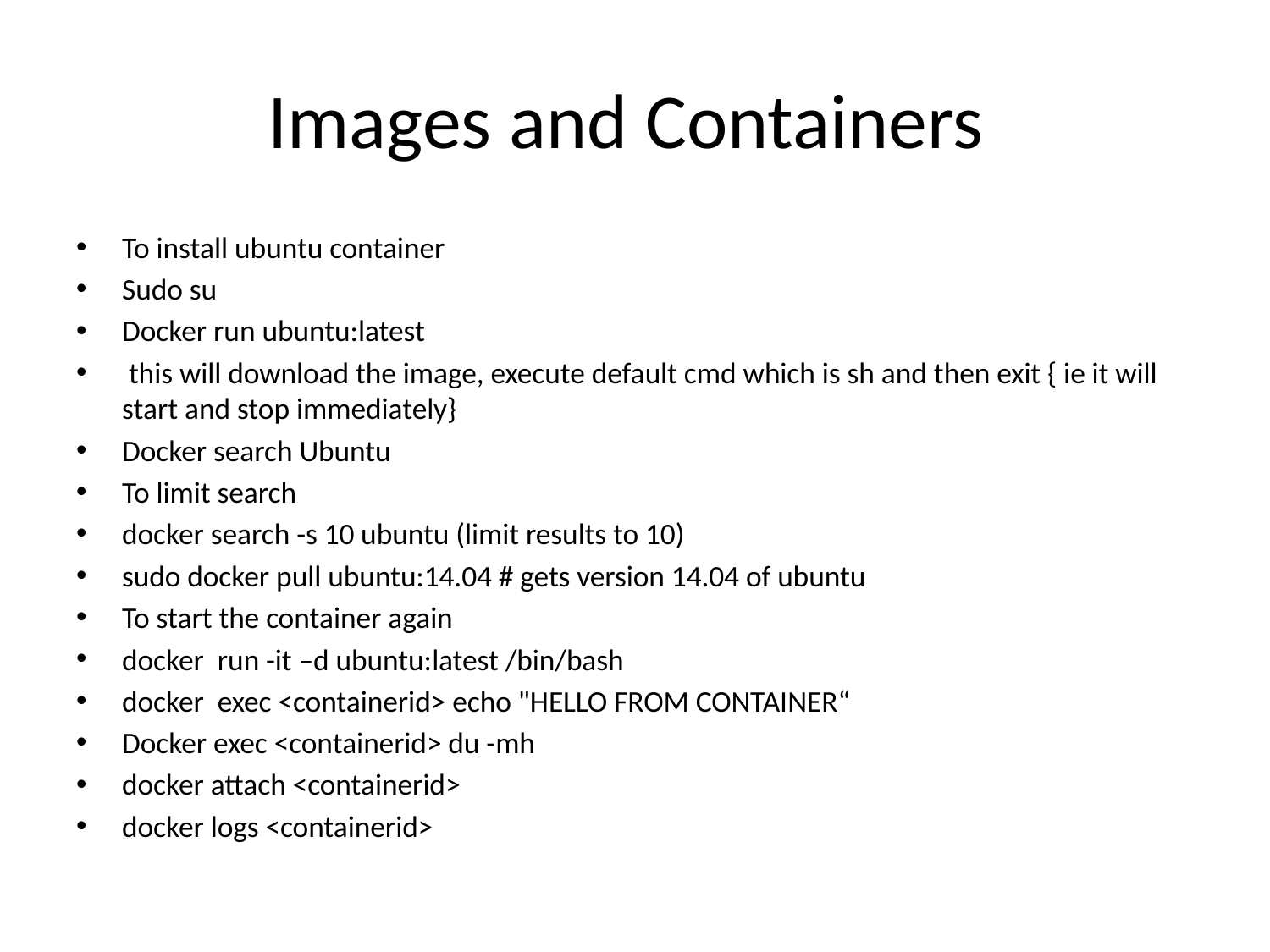

# Images and Containers
To install ubuntu container
Sudo su
Docker run ubuntu:latest
 this will download the image, execute default cmd which is sh and then exit { ie it will start and stop immediately}
Docker search Ubuntu
To limit search
docker search -s 10 ubuntu (limit results to 10)
sudo docker pull ubuntu:14.04 # gets version 14.04 of ubuntu
To start the container again
docker  run -it –d ubuntu:latest /bin/bash
docker  exec <containerid> echo "HELLO FROM CONTAINER“
Docker exec <containerid> du -mh
docker attach <containerid>
docker logs <containerid>